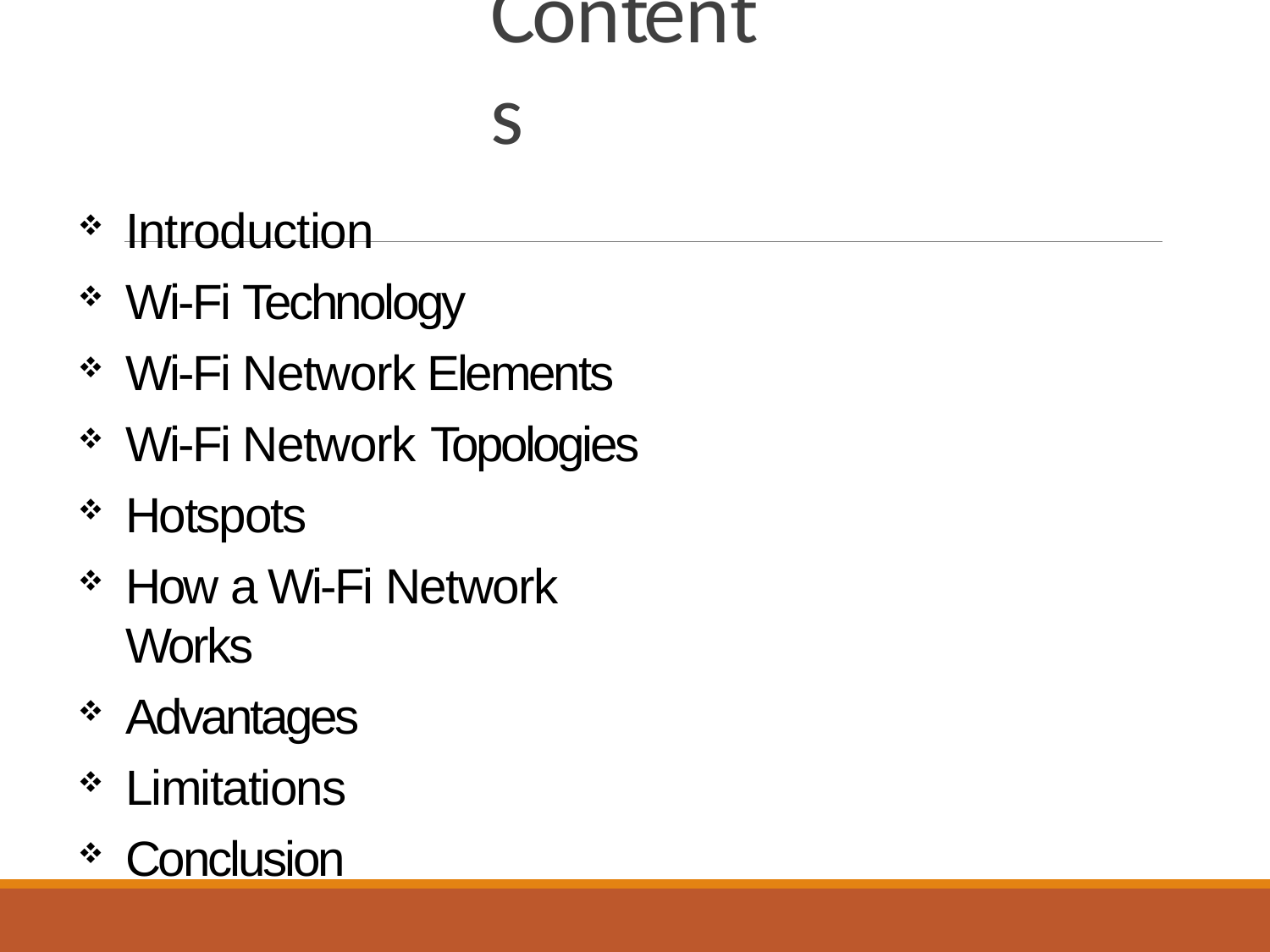

# Contents
Introduction
Wi-Fi Technology
Wi-Fi Network Elements
Wi-Fi Network Topologies
Hotspots
How a Wi-Fi Network Works
Advantages
Limitations
Conclusion